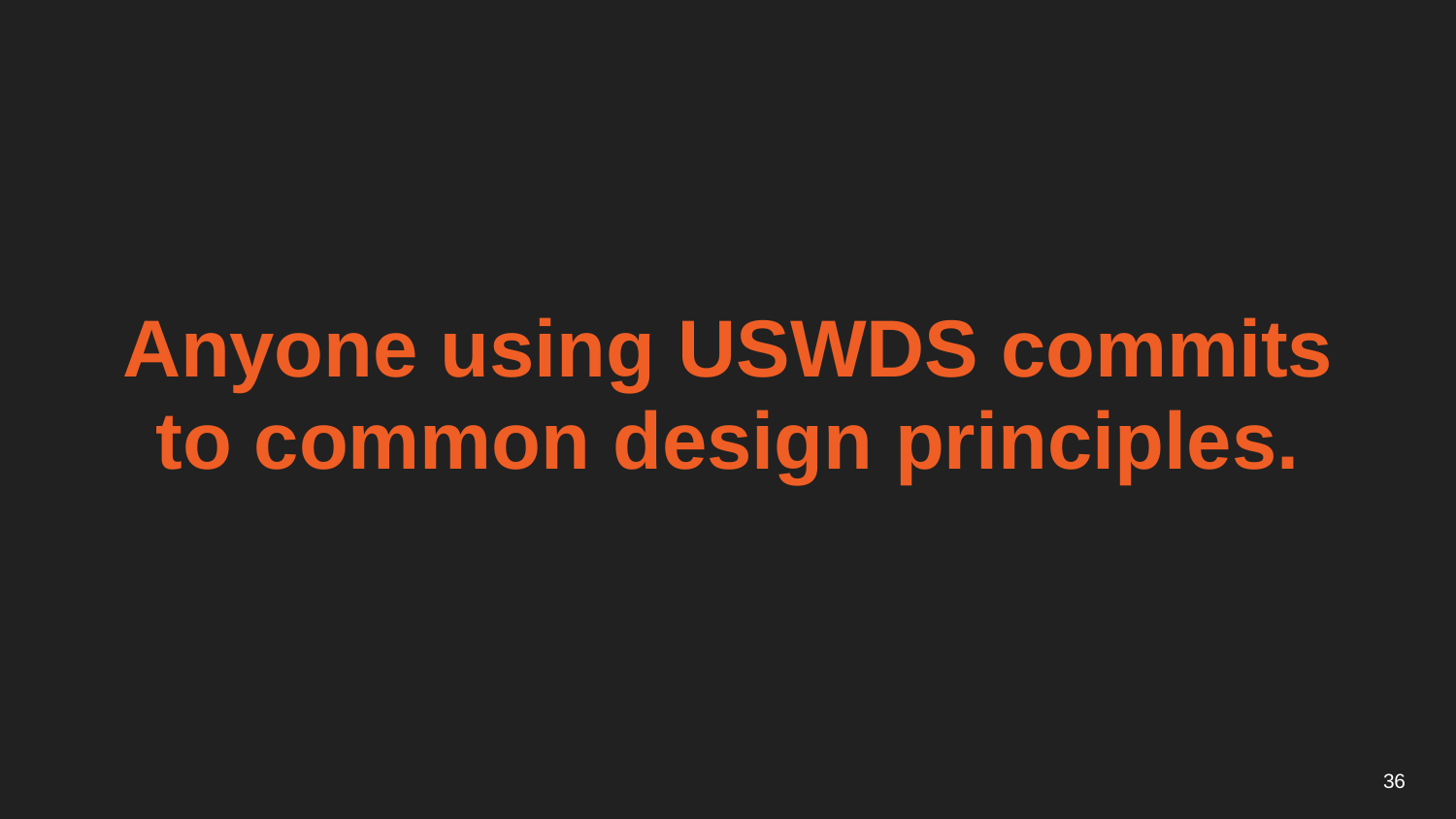

# Anyone using USWDS commits to common design principles.
36